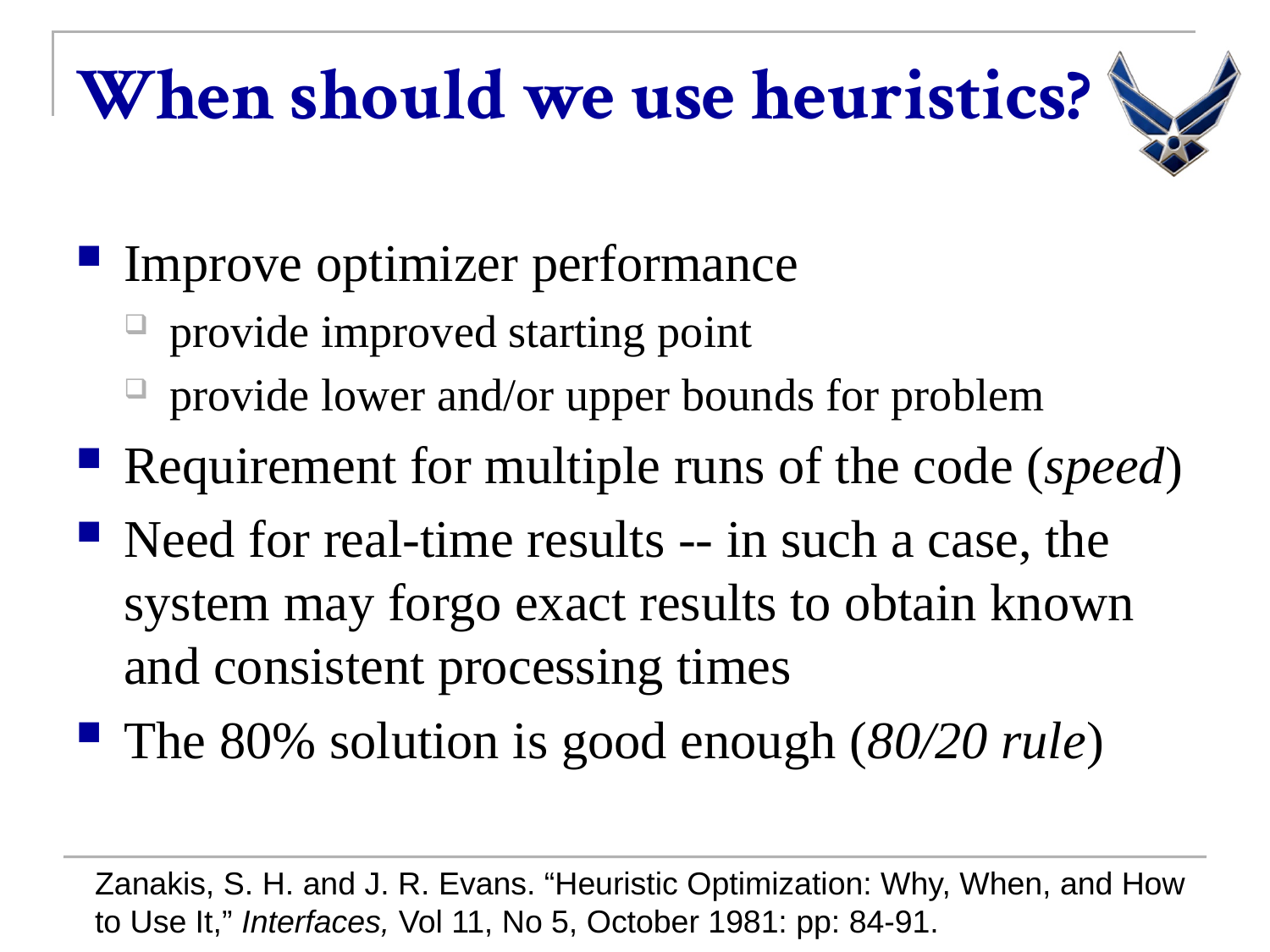

# When should we use heuristics?
Improve optimizer performance
provide improved starting point
provide lower and/or upper bounds for problem
Requirement for multiple runs of the code (speed)
Need for real-time results -- in such a case, the system may forgo exact results to obtain known and consistent processing times
The 80% solution is good enough (80/20 rule)

Zanakis, S. H. and J. R. Evans. “Heuristic Optimization: Why, When, and How to Use It,” Interfaces, Vol 11, No 5, October 1981: pp: 84-91.